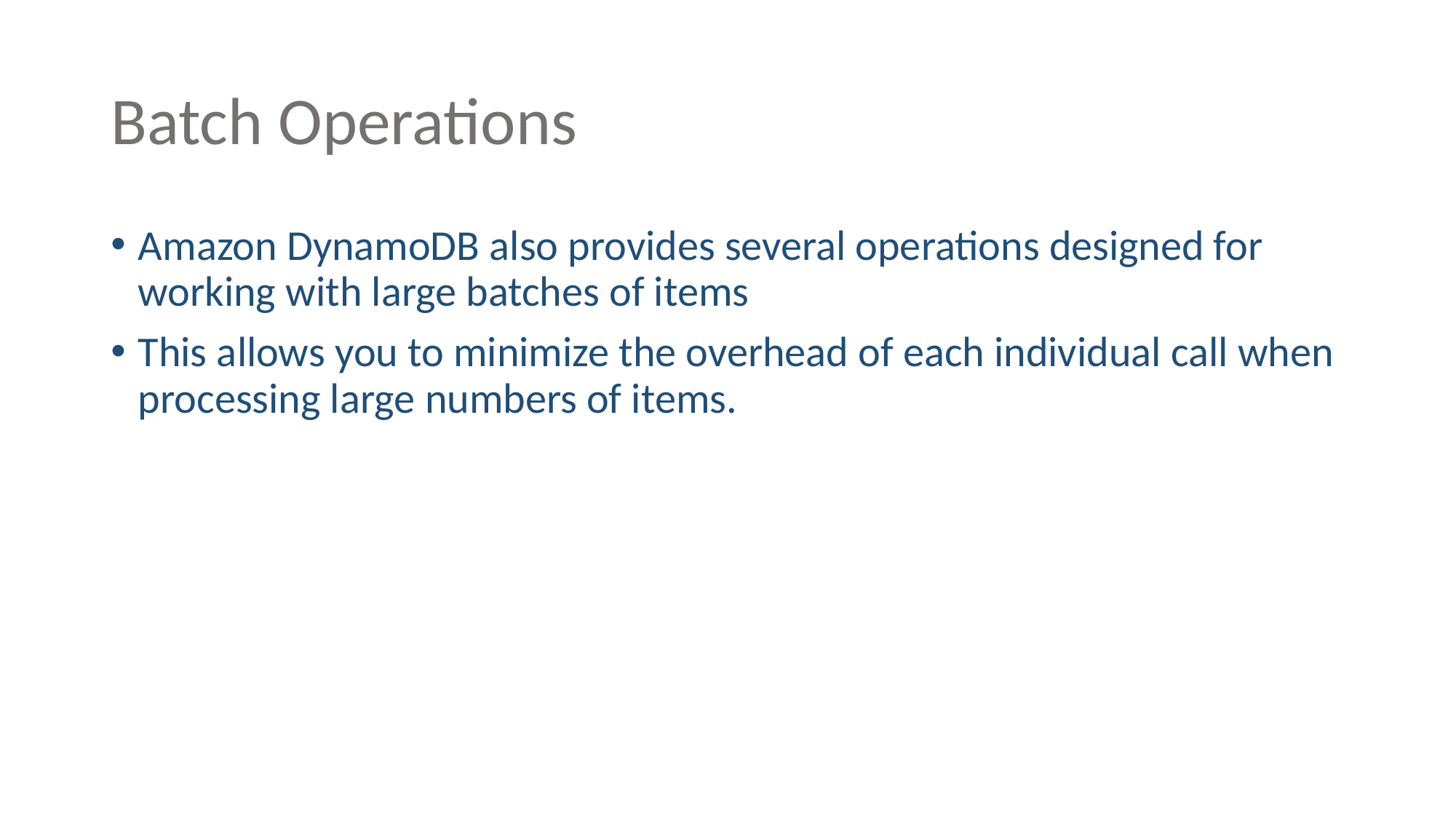

# Batch Operations
Amazon DynamoDB also provides several operations designed for working with large batches of items
This allows you to minimize the overhead of each individual call when processing large numbers of items.